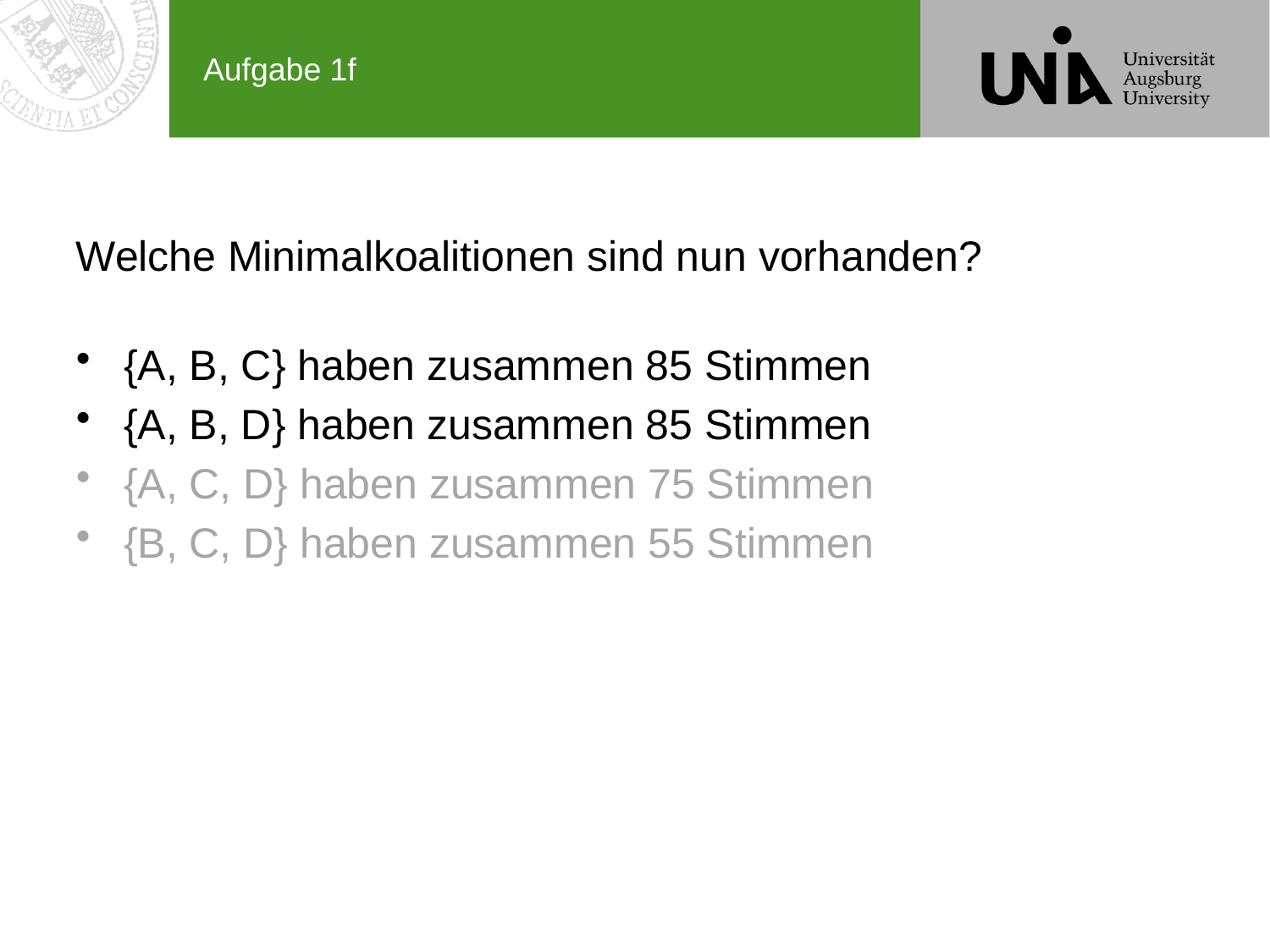

# Aufgabe 1f
Welche Minimalkoalitionen sind nun vorhanden?
{A, B, C} haben zusammen 85 Stimmen
{A, B, D} haben zusammen 85 Stimmen
{A, C, D} haben zusammen 75 Stimmen
{B, C, D} haben zusammen 55 Stimmen